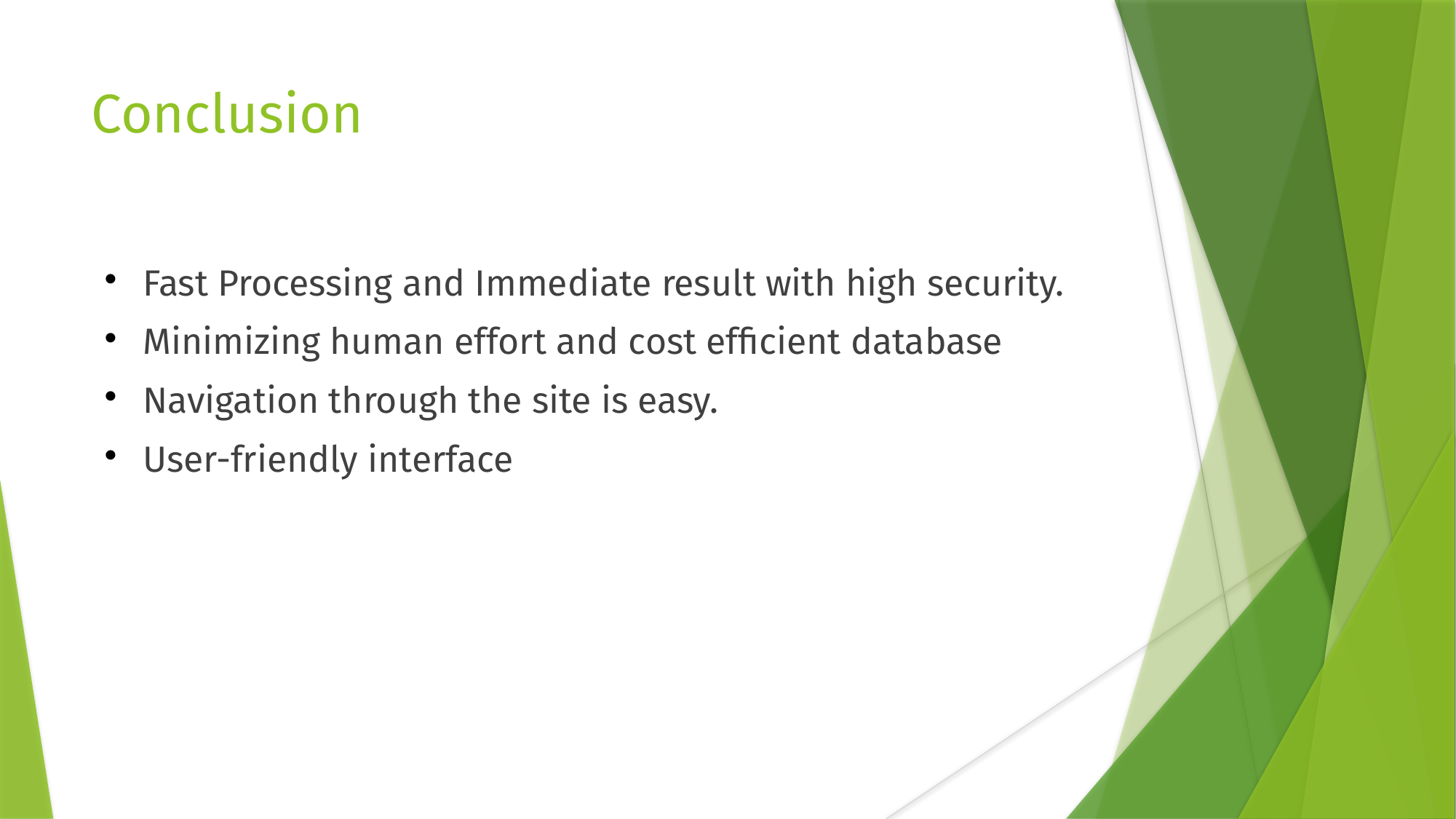

# Conclusion
Fast Processing and Immediate result with high security.
Minimizing human effort and cost efficient database
Navigation through the site is easy.
User-friendly interface